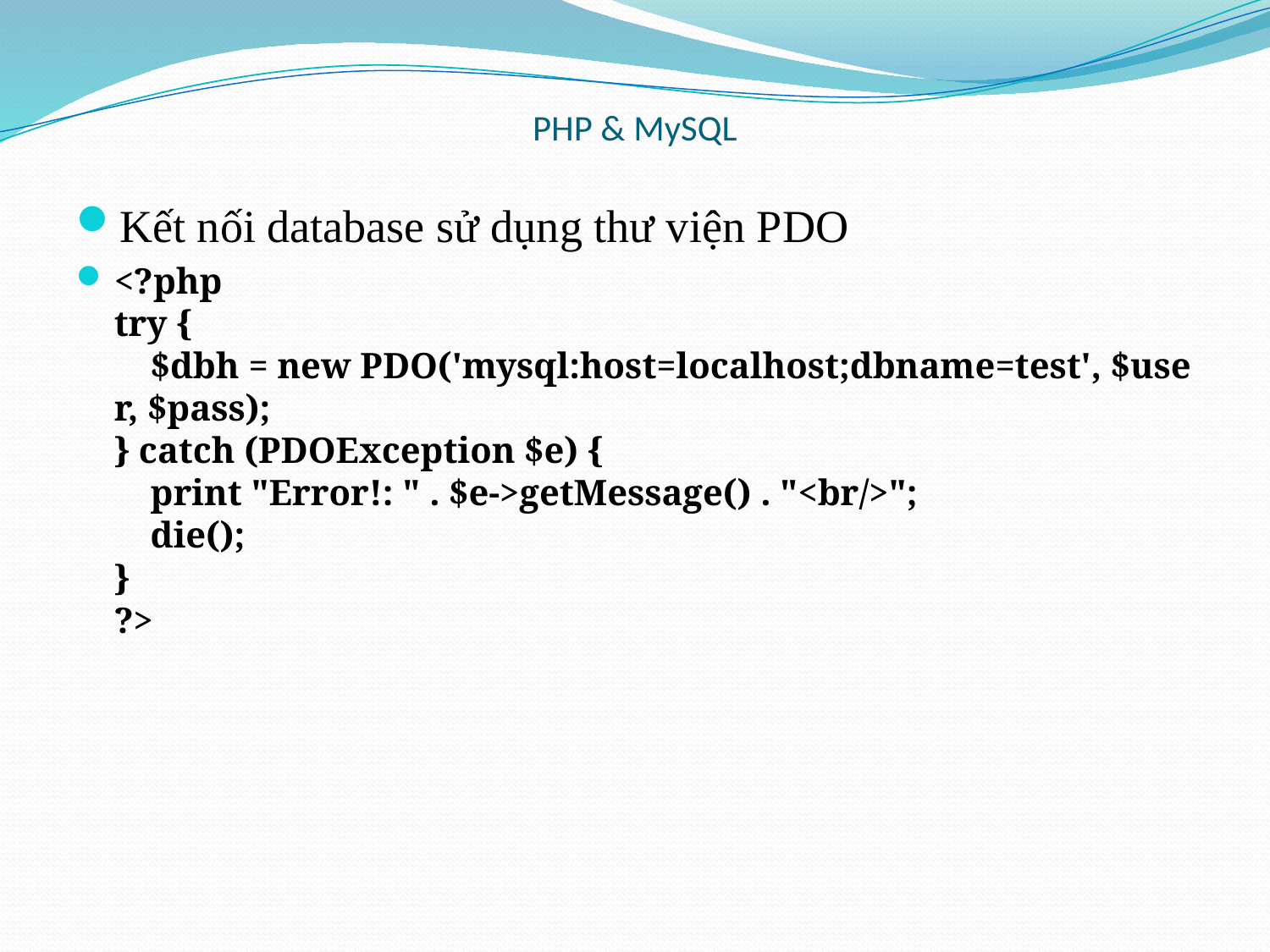

# PHP & MySQL
Kết nối database sử dụng thư viện PDO
<?php
try {
    $dbh = new PDO('mysql:host=localhost;dbname=test', $user, $pass);
} catch (PDOException $e) {
    print "Error!: " . $e->getMessage() . "<br/>";
    die();
}
?>